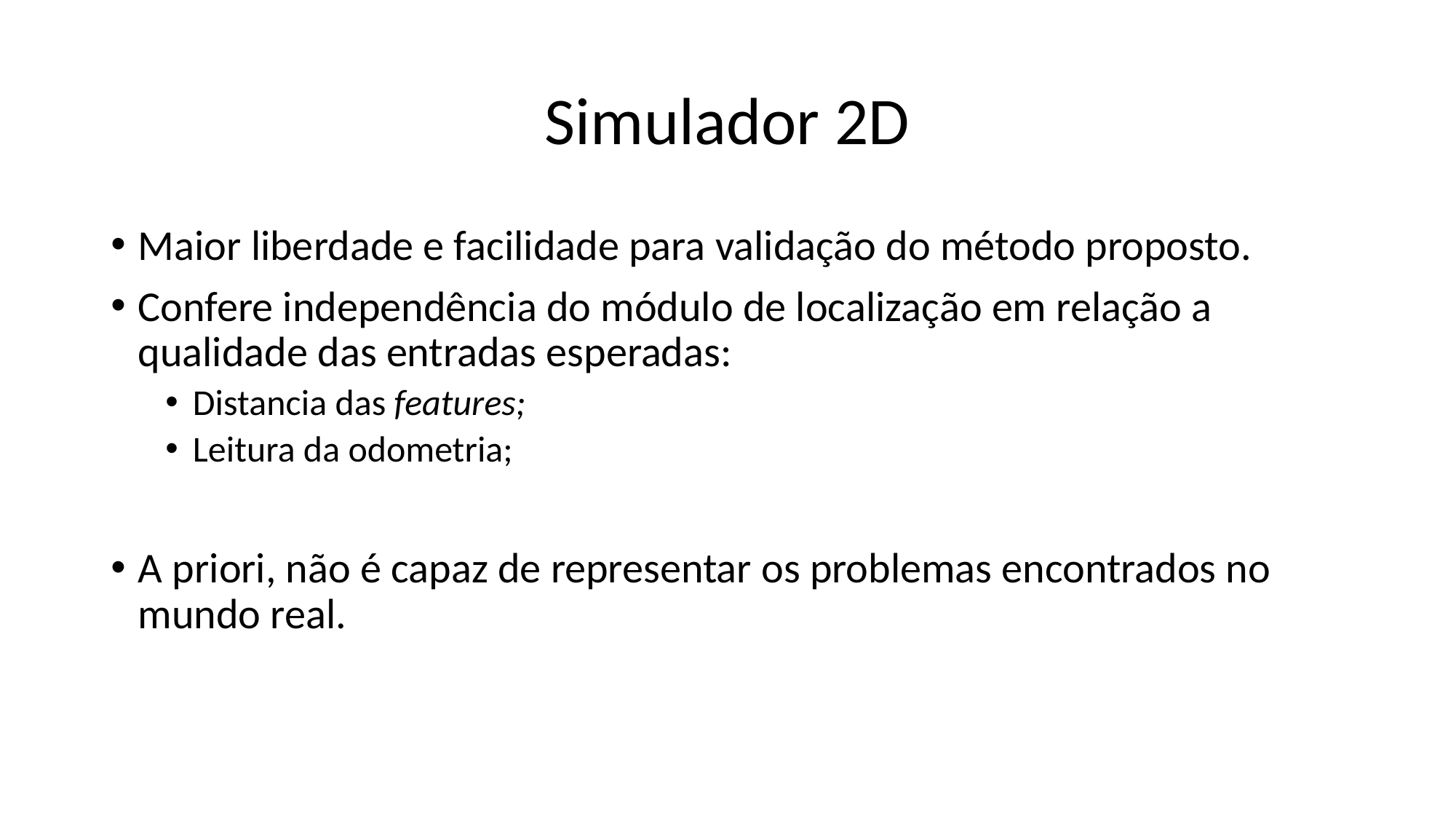

# Simulador 2D
Maior liberdade e facilidade para validação do método proposto.
Confere independência do módulo de localização em relação a qualidade das entradas esperadas:
Distancia das features;
Leitura da odometria;

A priori, não é capaz de representar os problemas encontrados no mundo real.